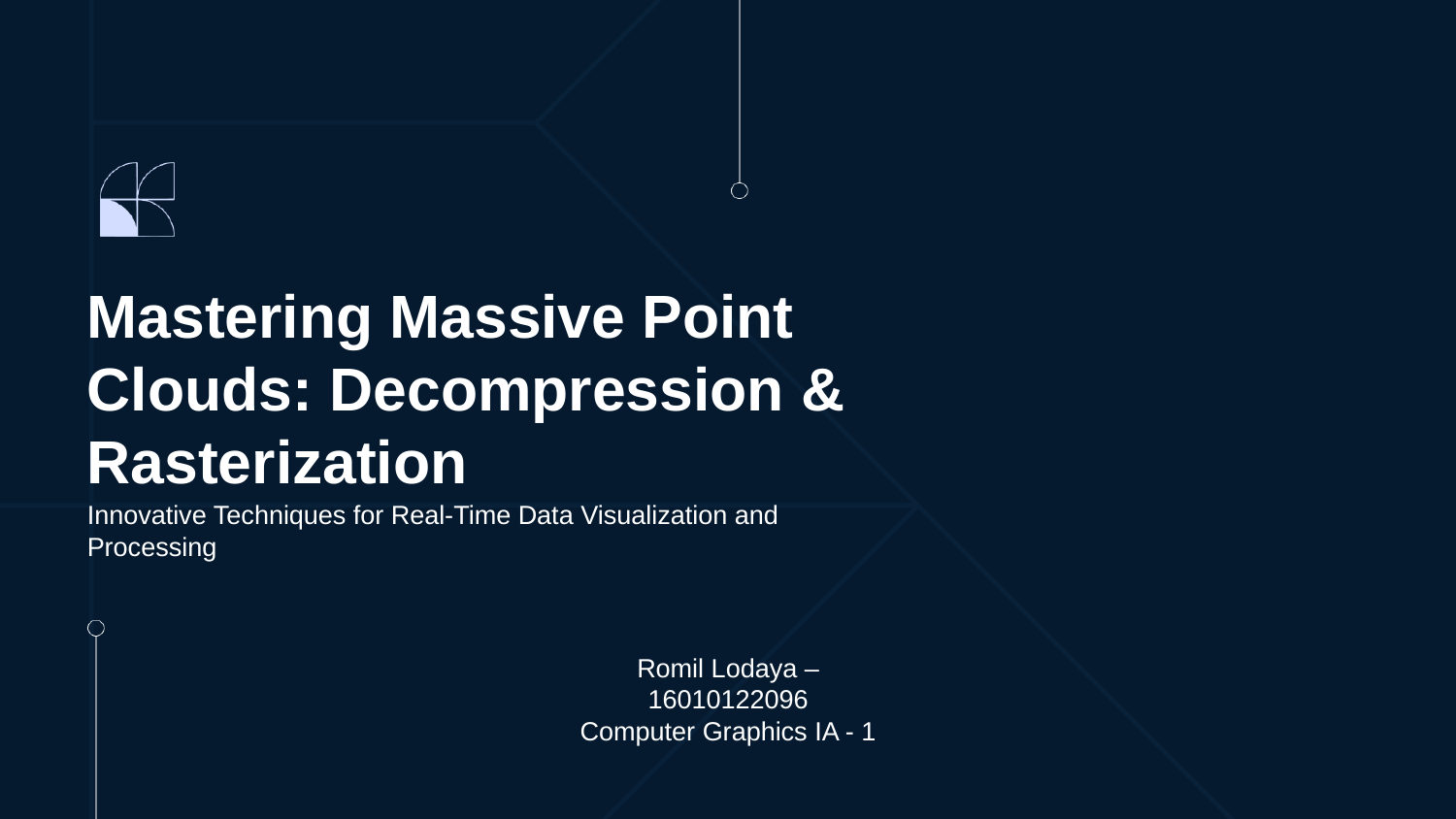

Mastering Massive Point Clouds: Decompression & Rasterization
Innovative Techniques for Real-Time Data Visualization and Processing
Romil Lodaya – 16010122096
Computer Graphics IA - 1